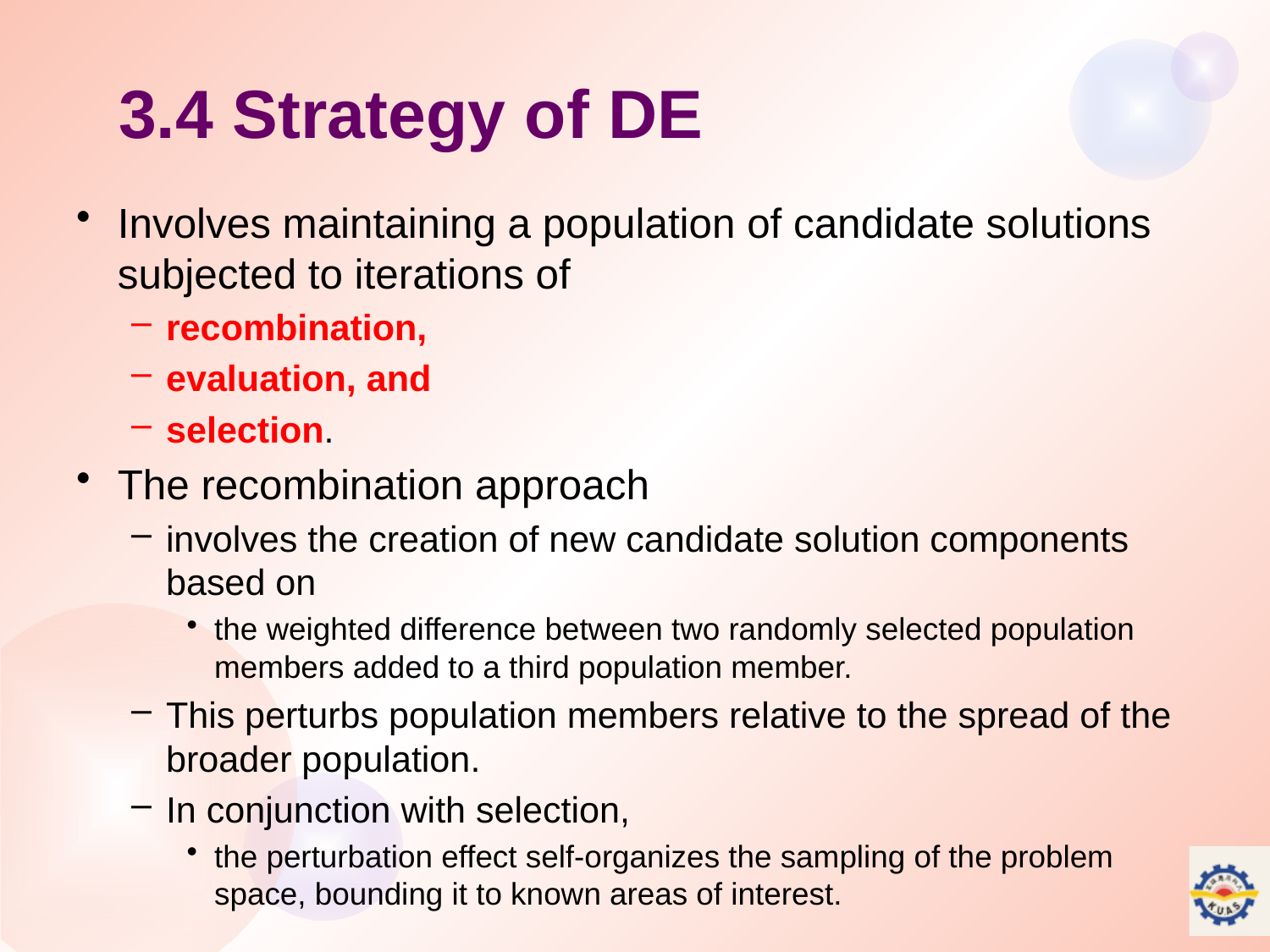

# 3.4 Strategy of DE
Involves maintaining a population of candidate solutions subjected to iterations of
recombination,
evaluation, and
selection.
The recombination approach
involves the creation of new candidate solution components based on
the weighted difference between two randomly selected population members added to a third population member.
This perturbs population members relative to the spread of the broader population.
In conjunction with selection,
the perturbation effect self-organizes the sampling of the problem space, bounding it to known areas of interest.